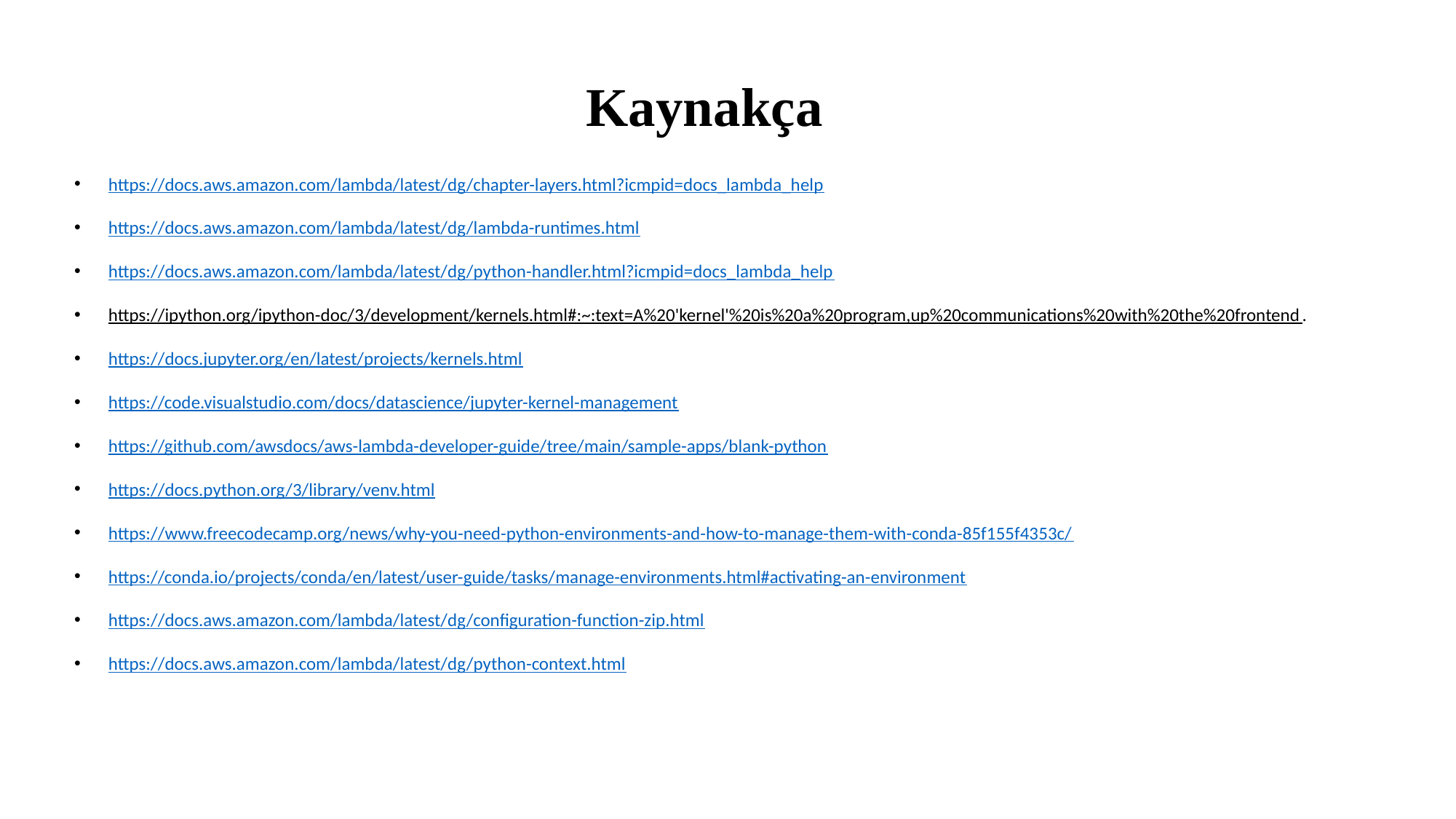

Kaynakça
https://docs.aws.amazon.com/lambda/latest/dg/chapter-layers.html?icmpid=docs_lambda_help

https://docs.aws.amazon.com/lambda/latest/dg/lambda-runtimes.html

https://docs.aws.amazon.com/lambda/latest/dg/python-handler.html?icmpid=docs_lambda_help

https://ipython.org/ipython-doc/3/development/kernels.html#:~:text=A%20'kernel'%20is%20a%20program,up%20communications%20with%20the%20frontend.

https://docs.jupyter.org/en/latest/projects/kernels.html

https://code.visualstudio.com/docs/datascience/jupyter-kernel-management

https://github.com/awsdocs/aws-lambda-developer-guide/tree/main/sample-apps/blank-python

https://docs.python.org/3/library/venv.html

https://www.freecodecamp.org/news/why-you-need-python-environments-and-how-to-manage-them-with-conda-85f155f4353c/

https://conda.io/projects/conda/en/latest/user-guide/tasks/manage-environments.html#activating-an-environment

https://docs.aws.amazon.com/lambda/latest/dg/configuration-function-zip.html

https://docs.aws.amazon.com/lambda/latest/dg/python-context.html